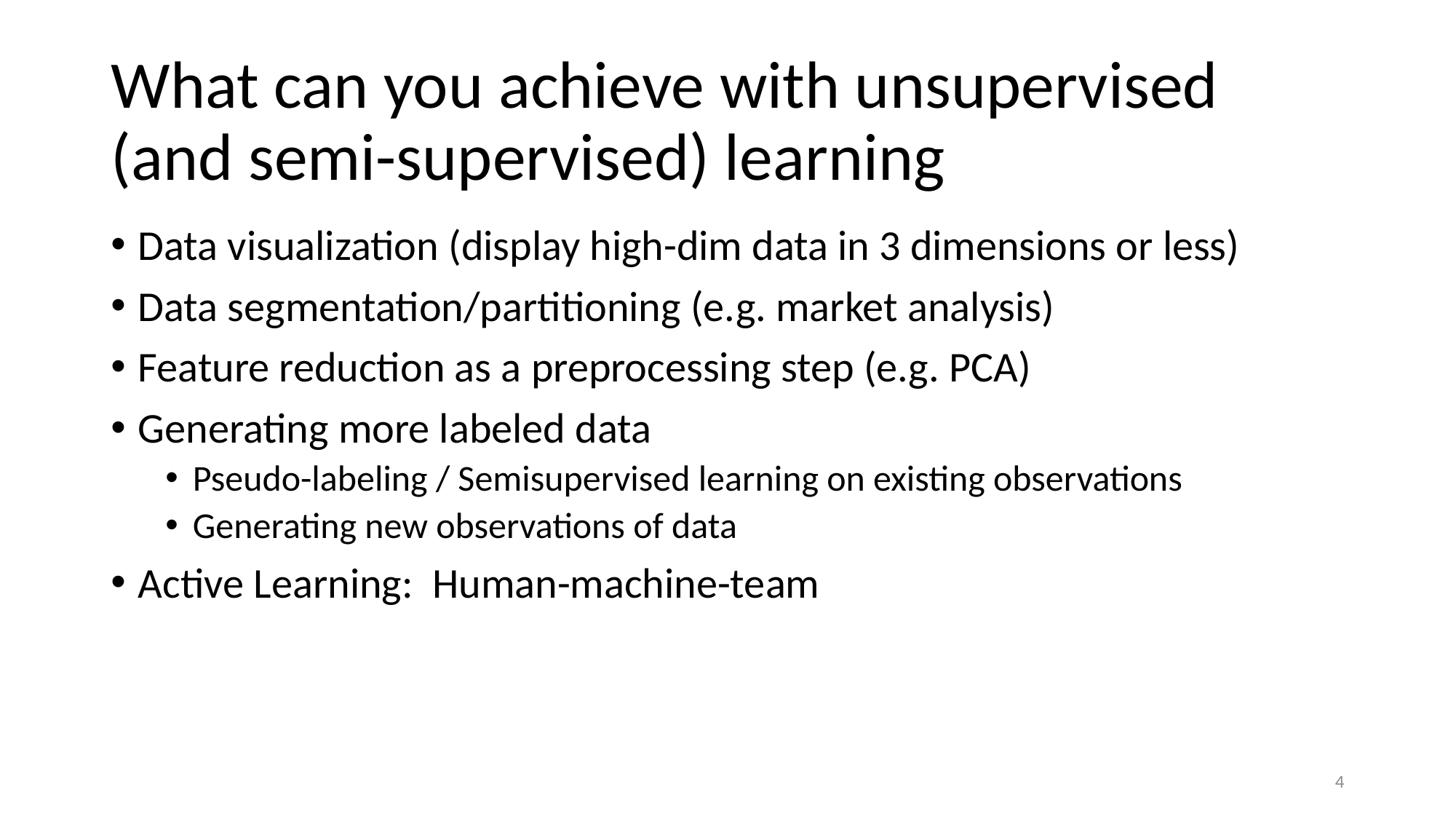

# What can you achieve with unsupervised (and semi-supervised) learning
Data visualization (display high-dim data in 3 dimensions or less)
Data segmentation/partitioning (e.g. market analysis)
Feature reduction as a preprocessing step (e.g. PCA)
Generating more labeled data
Pseudo-labeling / Semisupervised learning on existing observations
Generating new observations of data
Active Learning:  Human-machine-team

4